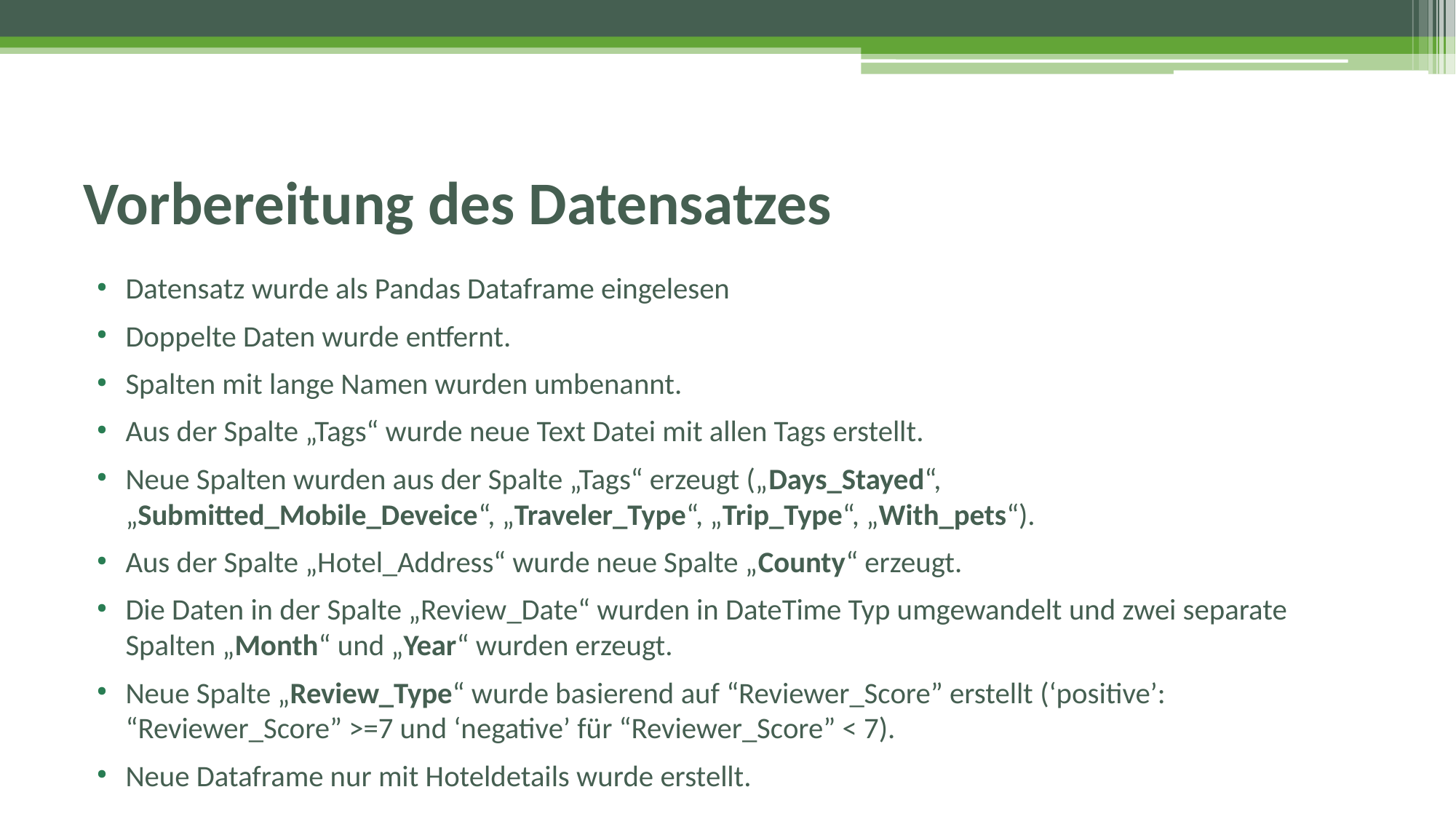

# Vorbereitung des Datensatzes
Datensatz wurde als Pandas Dataframe eingelesen
Doppelte Daten wurde entfernt.
Spalten mit lange Namen wurden umbenannt.
Aus der Spalte „Tags“ wurde neue Text Datei mit allen Tags erstellt.
Neue Spalten wurden aus der Spalte „Tags“ erzeugt („Days_Stayed“, „Submitted_Mobile_Deveice“, „Traveler_Type“, „Trip_Type“, „With_pets“).
Aus der Spalte „Hotel_Address“ wurde neue Spalte „County“ erzeugt.
Die Daten in der Spalte „Review_Date“ wurden in DateTime Typ umgewandelt und zwei separate Spalten „Month“ und „Year“ wurden erzeugt.
Neue Spalte „Review_Type“ wurde basierend auf “Reviewer_Score” erstellt (‘positive’: “Reviewer_Score” >=7 und ‘negative’ für “Reviewer_Score” < 7).
Neue Dataframe nur mit Hoteldetails wurde erstellt.